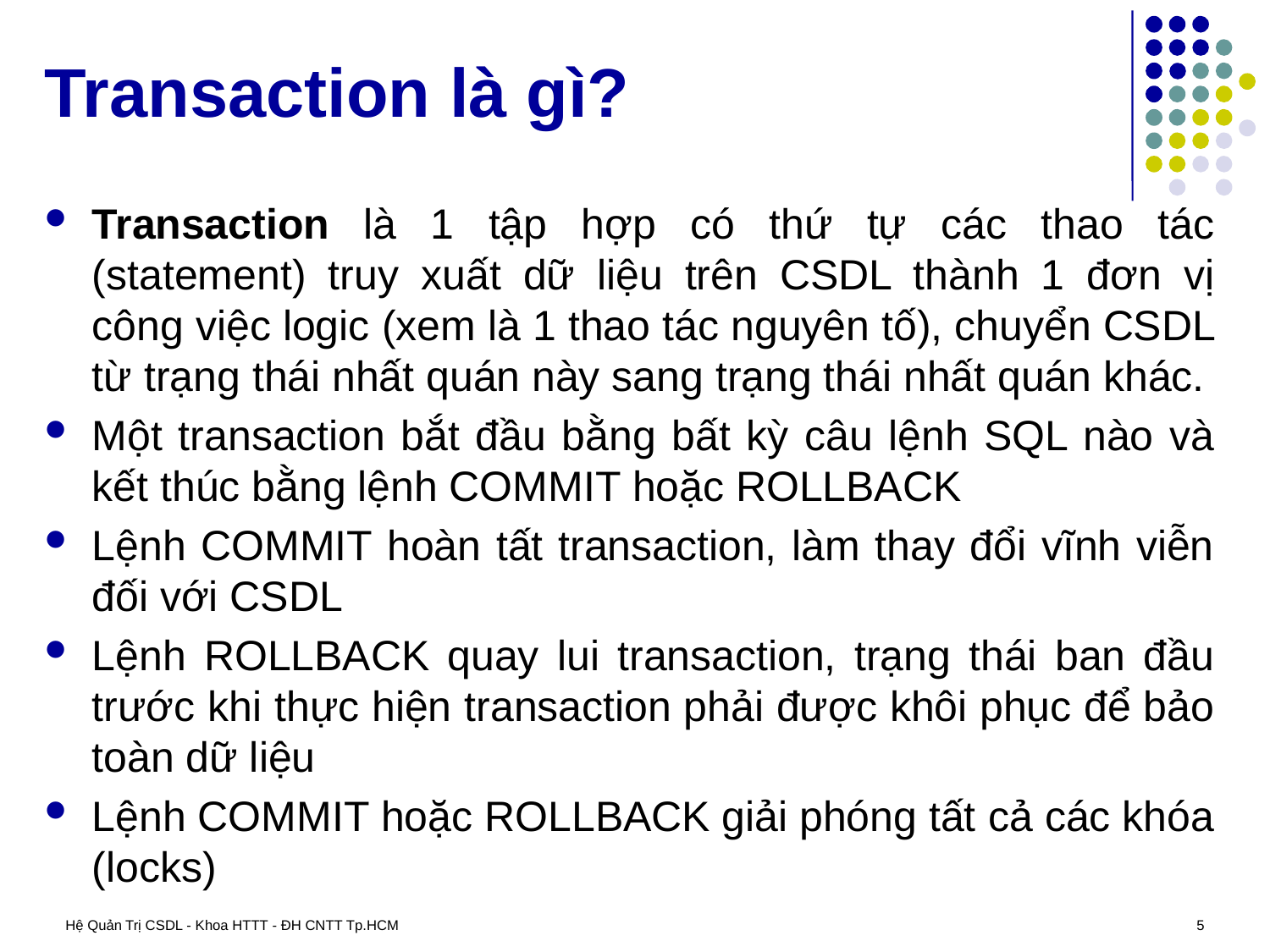

# Transaction là gì?
Transaction là 1 tập hợp có thứ tự các thao tác (statement) truy xuất dữ liệu trên CSDL thành 1 đơn vị công việc logic (xem là 1 thao tác nguyên tố), chuyển CSDL từ trạng thái nhất quán này sang trạng thái nhất quán khác.
Một transaction bắt đầu bằng bất kỳ câu lệnh SQL nào và kết thúc bằng lệnh COMMIT hoặc ROLLBACK
Lệnh COMMIT hoàn tất transaction, làm thay đổi vĩnh viễn đối với CSDL
Lệnh ROLLBACK quay lui transaction, trạng thái ban đầu trước khi thực hiện transaction phải được khôi phục để bảo toàn dữ liệu
Lệnh COMMIT hoặc ROLLBACK giải phóng tất cả các khóa (locks)

Hệ Quản Trị CSDL - Khoa HTTT - ĐH CNTT Tp.HCM
5